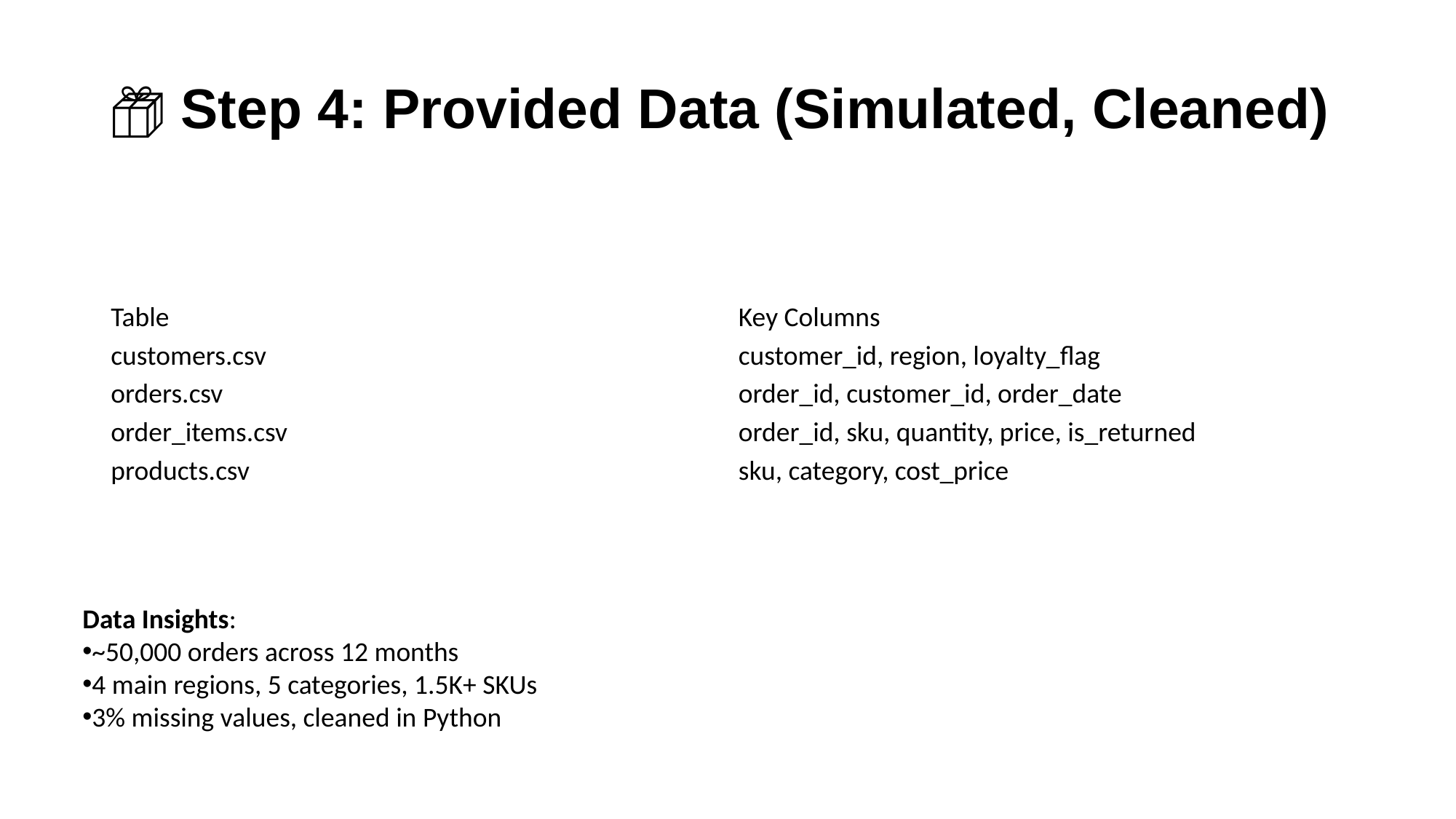

# 📦 Step 4: Provided Data (Simulated, Cleaned)
| Table | Key Columns |
| --- | --- |
| customers.csv | customer\_id, region, loyalty\_flag |
| orders.csv | order\_id, customer\_id, order\_date |
| order\_items.csv | order\_id, sku, quantity, price, is\_returned |
| products.csv | sku, category, cost\_price |
Data Insights:
~50,000 orders across 12 months
4 main regions, 5 categories, 1.5K+ SKUs
3% missing values, cleaned in Python